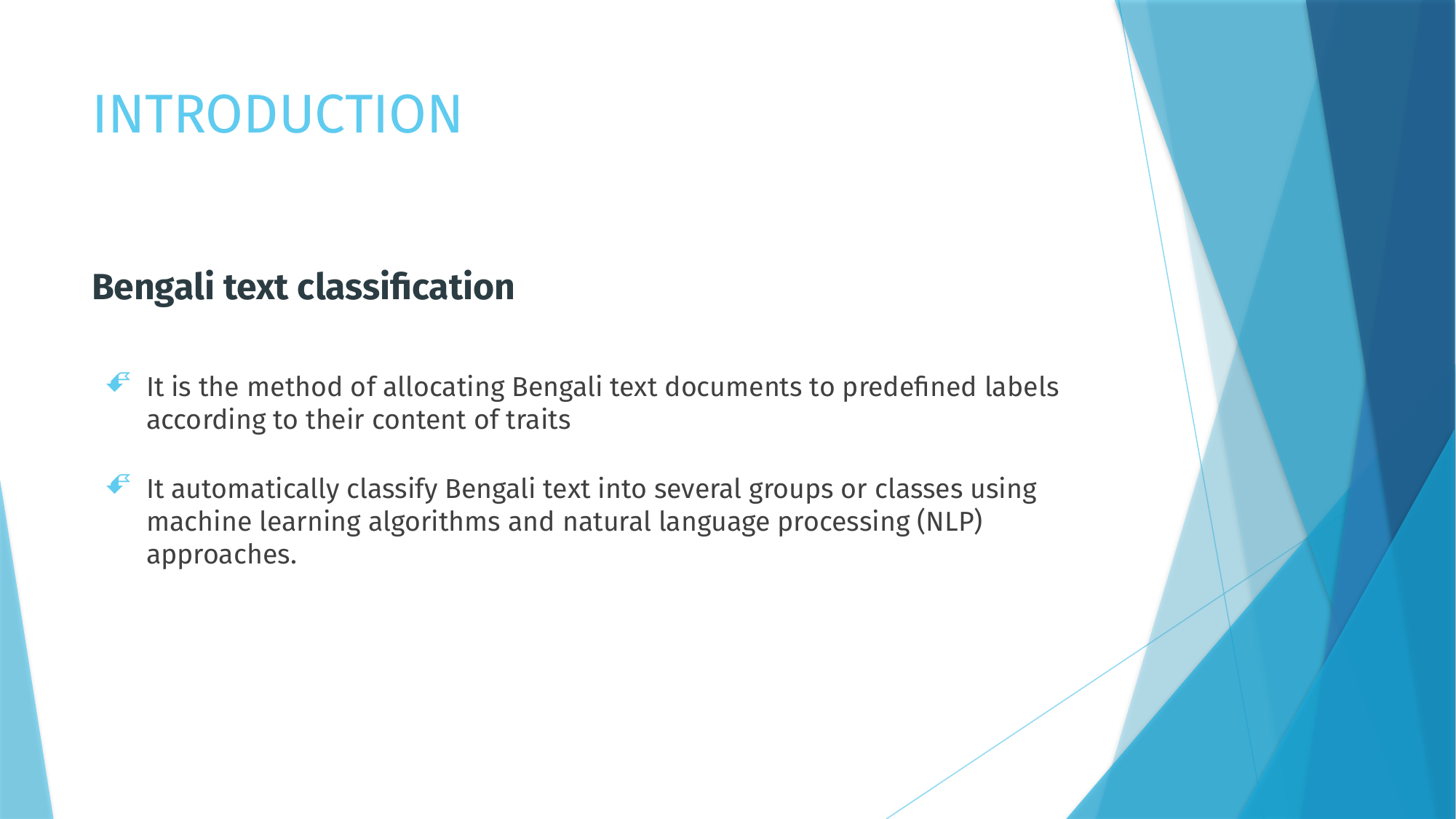

# INTRODUCTION
Bengali text classification

It is the method of allocating Bengali text documents to predefined labels according to their content of traits
It automatically classify Bengali text into several groups or classes using machine learning algorithms and natural language processing (NLP) approaches.